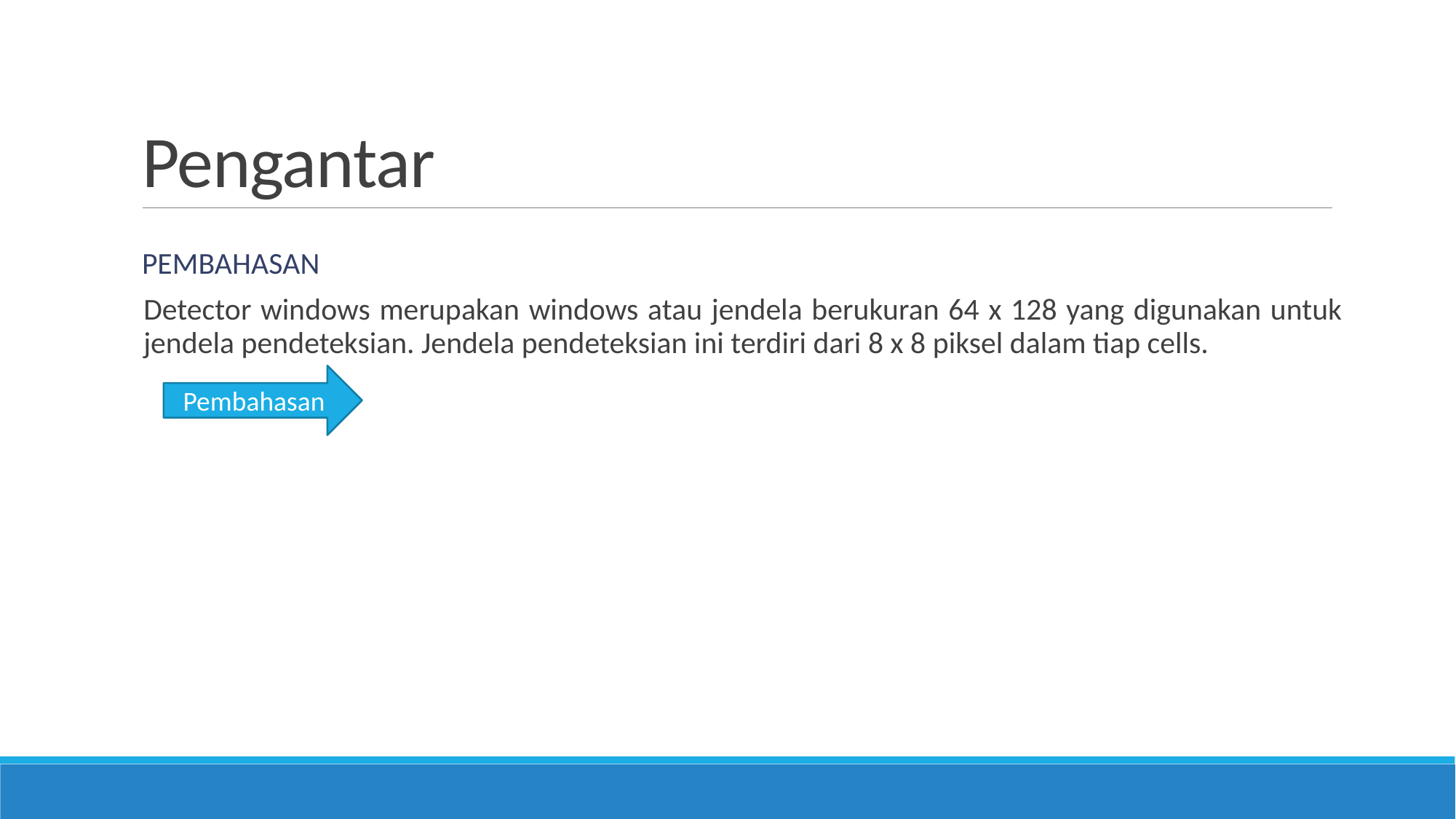

# Pengantar
pembahasan
Detector windows merupakan windows atau jendela berukuran 64 x 128 yang digunakan untuk jendela pendeteksian. Jendela pendeteksian ini terdiri dari 8 x 8 piksel dalam tiap cells.
Pembahasan